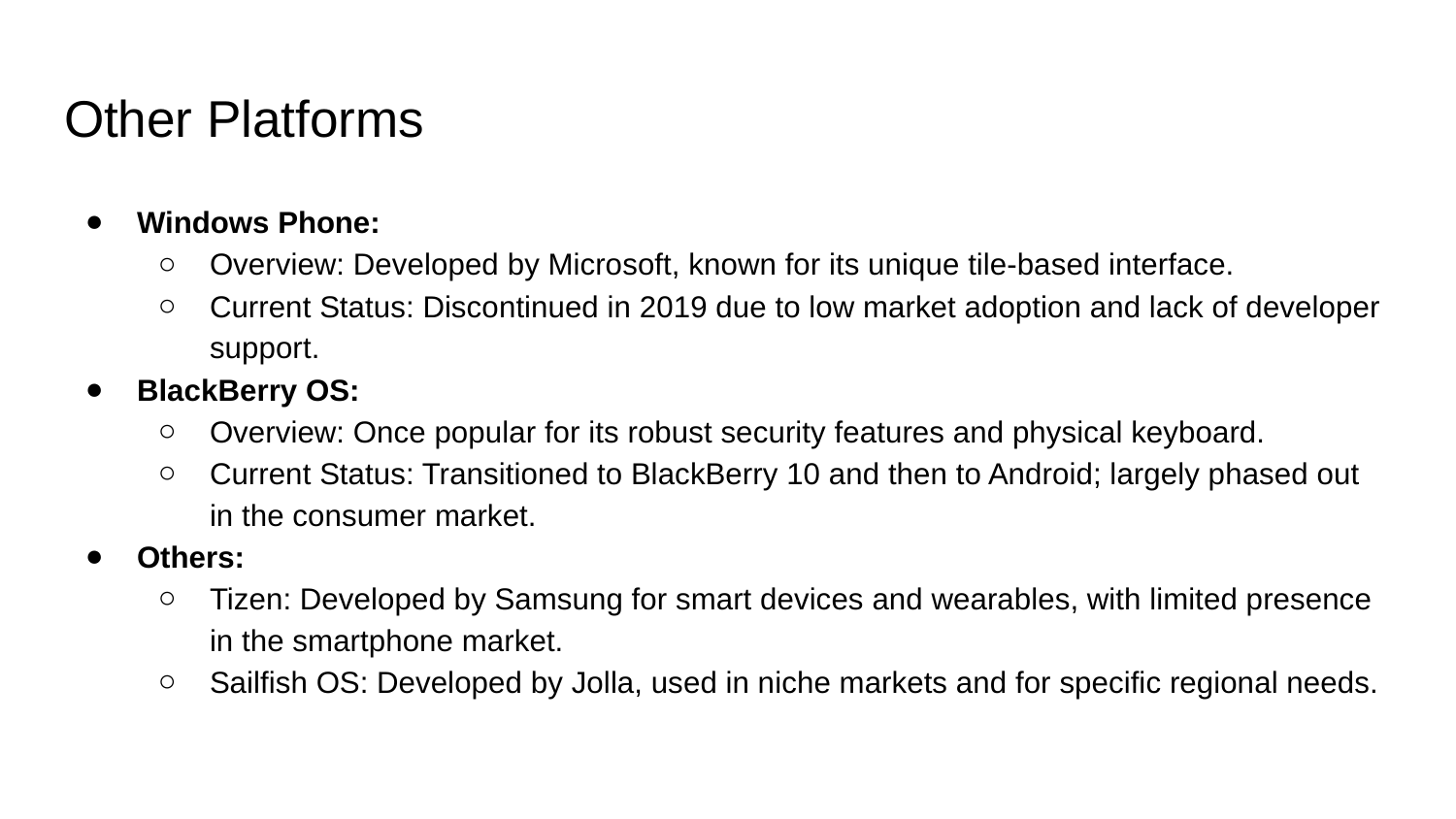

# Other Platforms
Windows Phone:
Overview: Developed by Microsoft, known for its unique tile-based interface.
Current Status: Discontinued in 2019 due to low market adoption and lack of developer support.
BlackBerry OS:
Overview: Once popular for its robust security features and physical keyboard.
Current Status: Transitioned to BlackBerry 10 and then to Android; largely phased out in the consumer market.
Others:
Tizen: Developed by Samsung for smart devices and wearables, with limited presence in the smartphone market.
Sailfish OS: Developed by Jolla, used in niche markets and for specific regional needs.